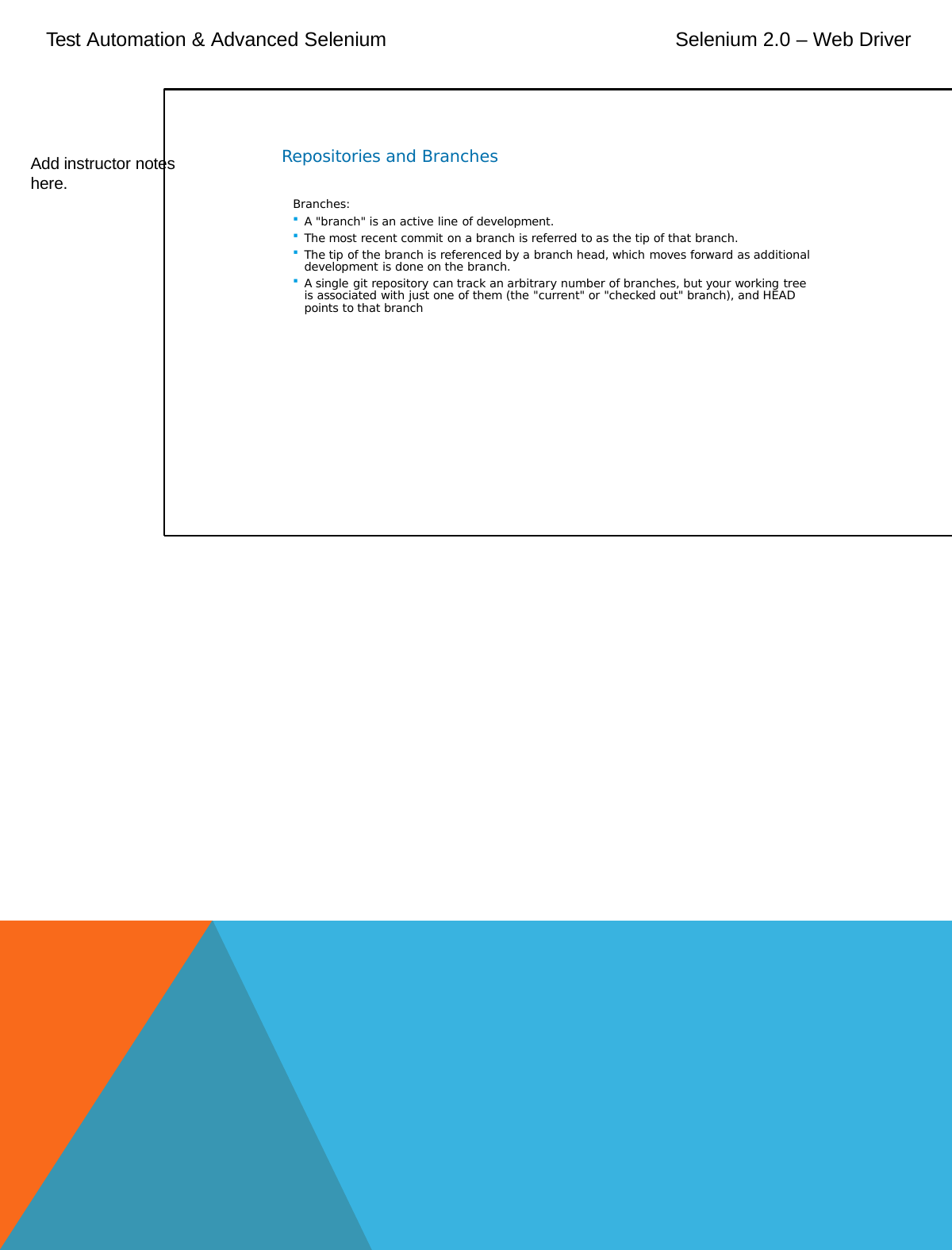

Test Automation & Advanced Selenium
Selenium 2.0 – Web Driver

Repositories and Branches
Add instructor notes
here.
Branches:
A "branch" is an active line of development.
The most recent commit on a branch is referred to as the tip of that branch.
The tip of the branch is referenced by a branch head, which moves forward as additional  development is done on the branch.
A single git repository can track an arbitrary number of branches, but your working tree  is associated with just one of them (the "current" or "checked out" branch), and HEAD  points to that branch